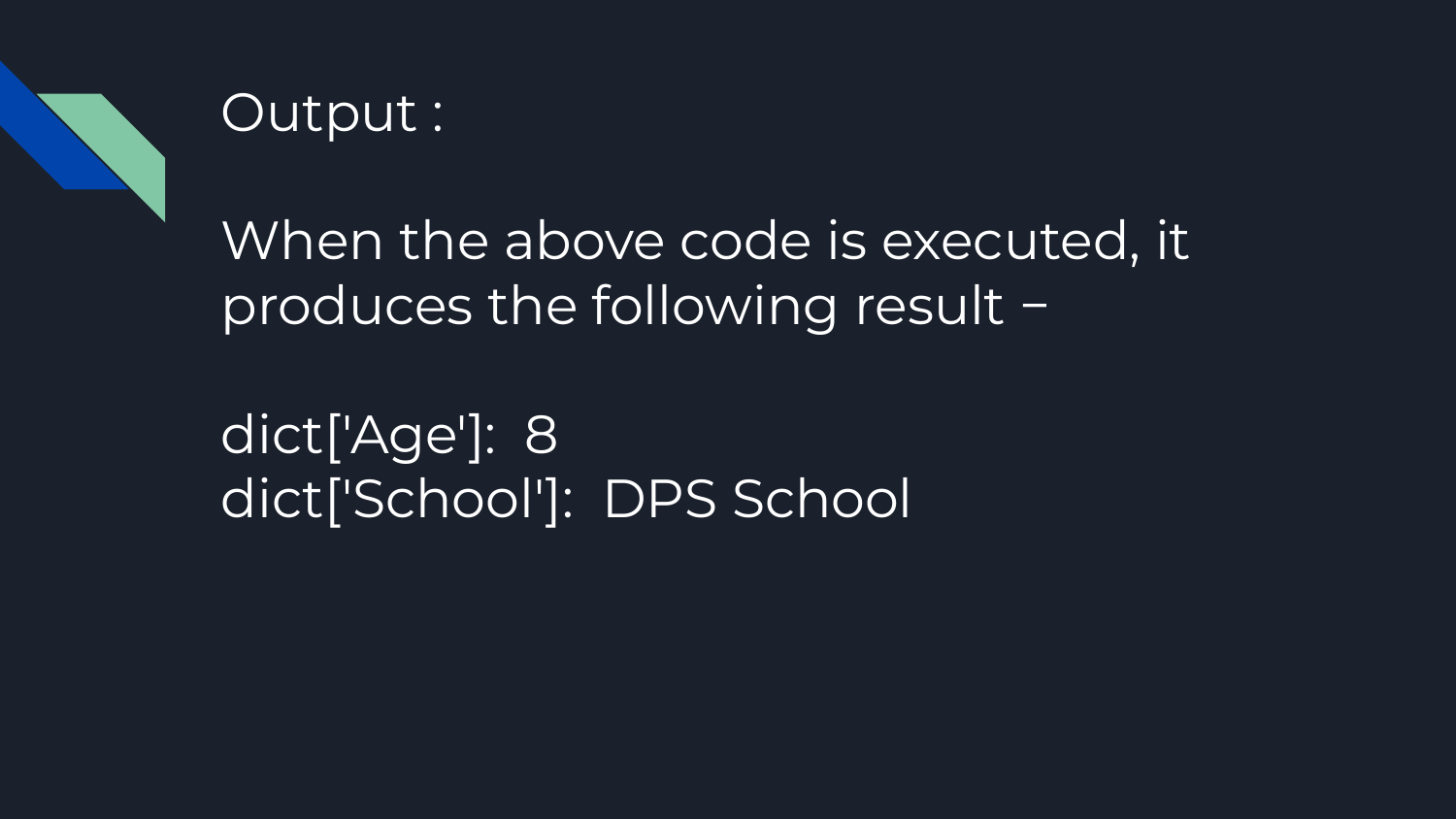

# Output :

When the above code is executed, it produces the following result −

dict['Age']:  8
dict['School']:  DPS School